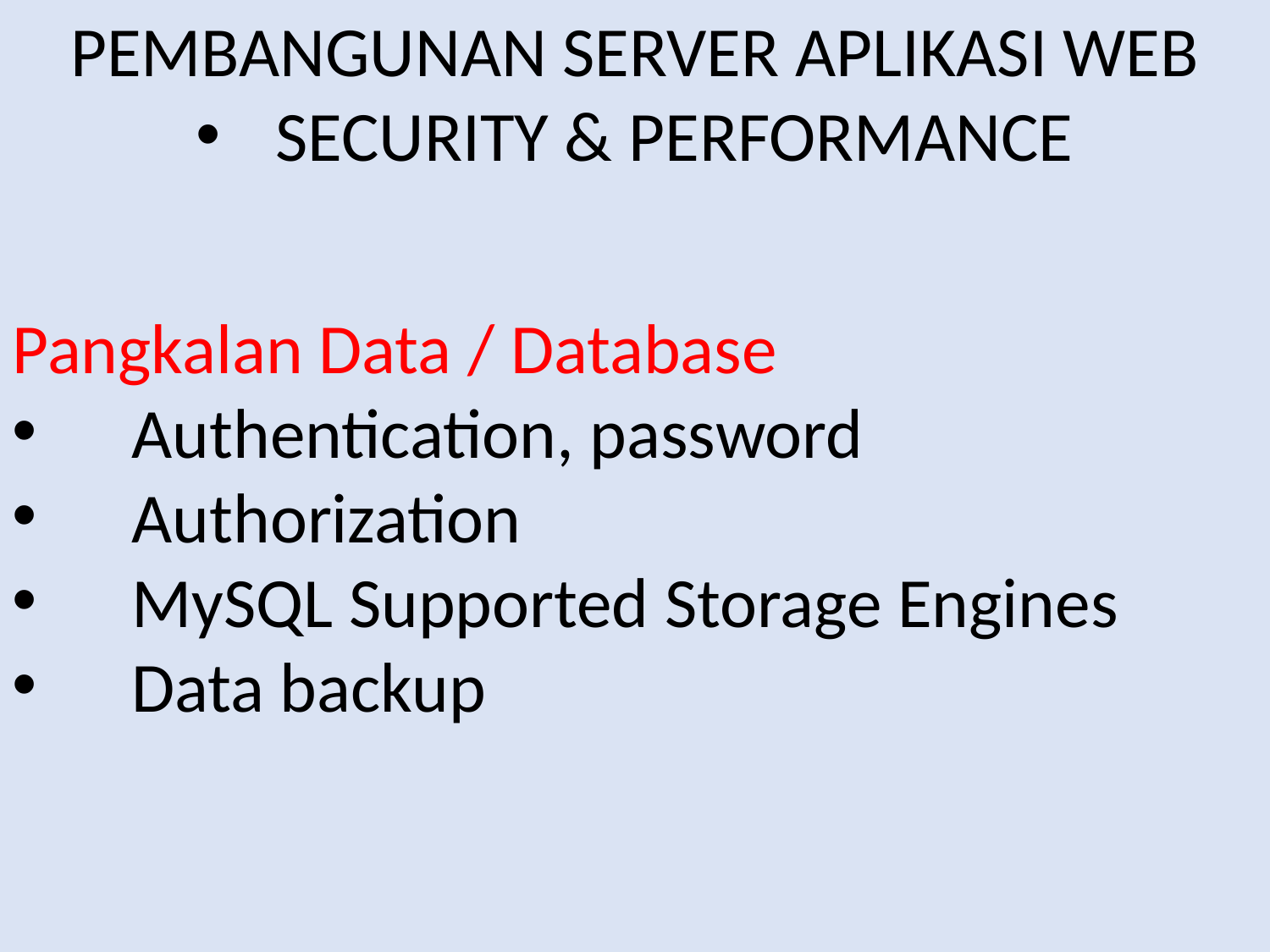

PEMBANGUNAN SERVER APLIKASI WEB
SECURITY & PERFORMANCE
Pangkalan Data / Database
Authentication, password
Authorization
MySQL Supported Storage Engines
Data backup